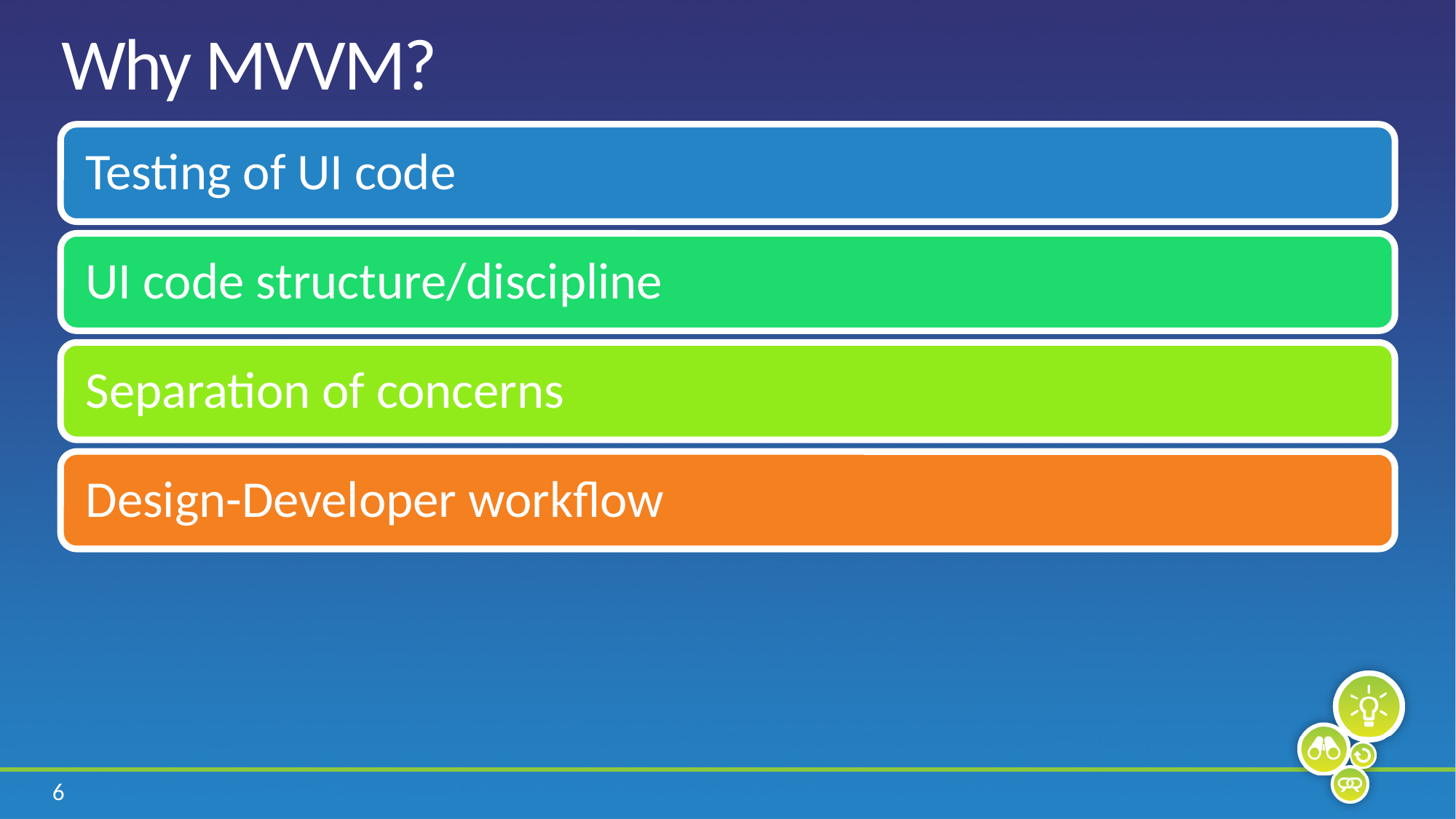

# Why MVVM?
Testing of UI code
UI code structure/discipline
Separation of concerns
Design-Developer workflow